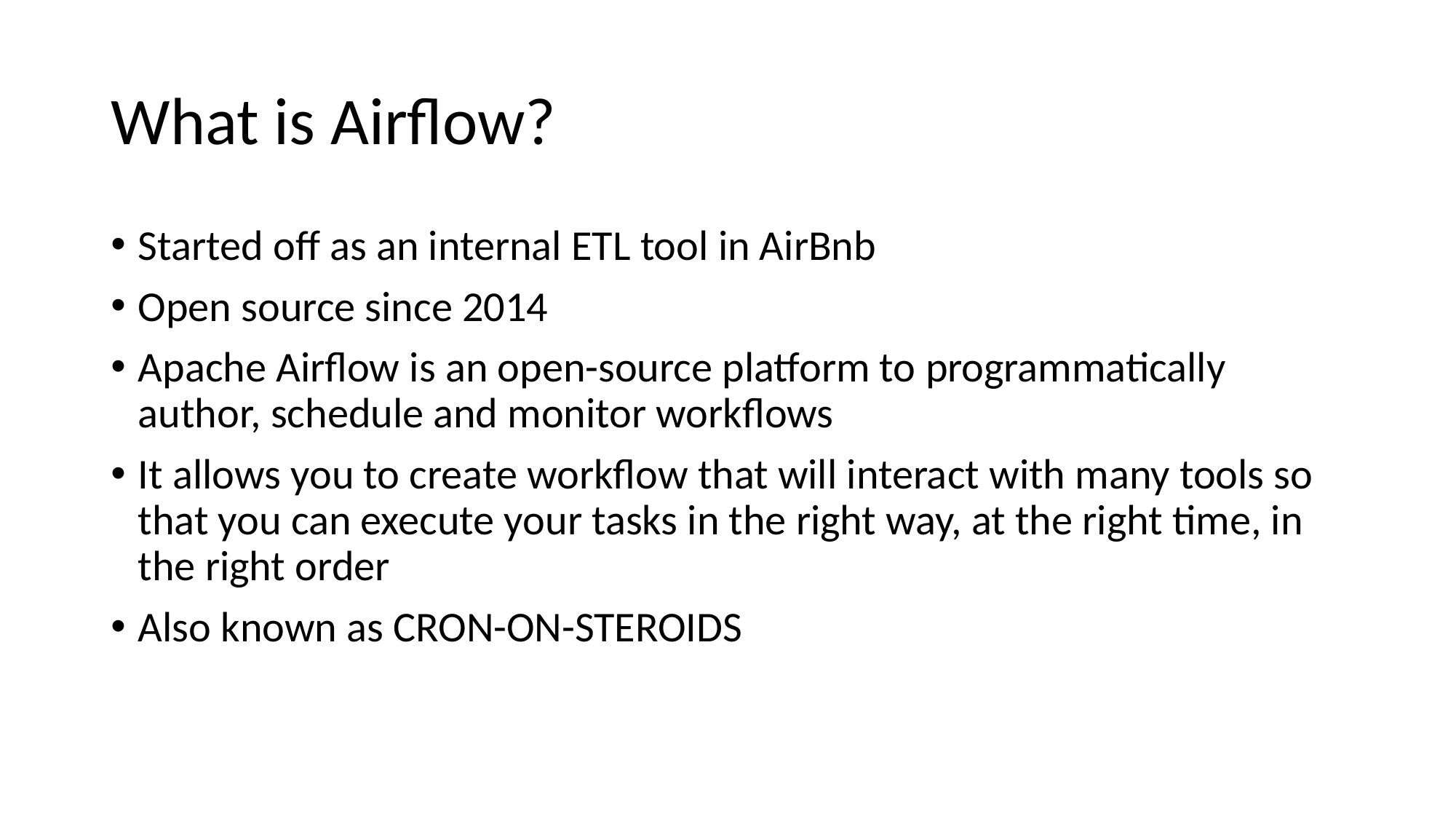

# What is Airflow?
Started off as an internal ETL tool in AirBnb
Open source since 2014
Apache Airflow is an open-source platform to programmatically author, schedule and monitor workflows
It allows you to create workflow that will interact with many tools so that you can execute your tasks in the right way, at the right time, in the right order
Also known as CRON-ON-STEROIDS